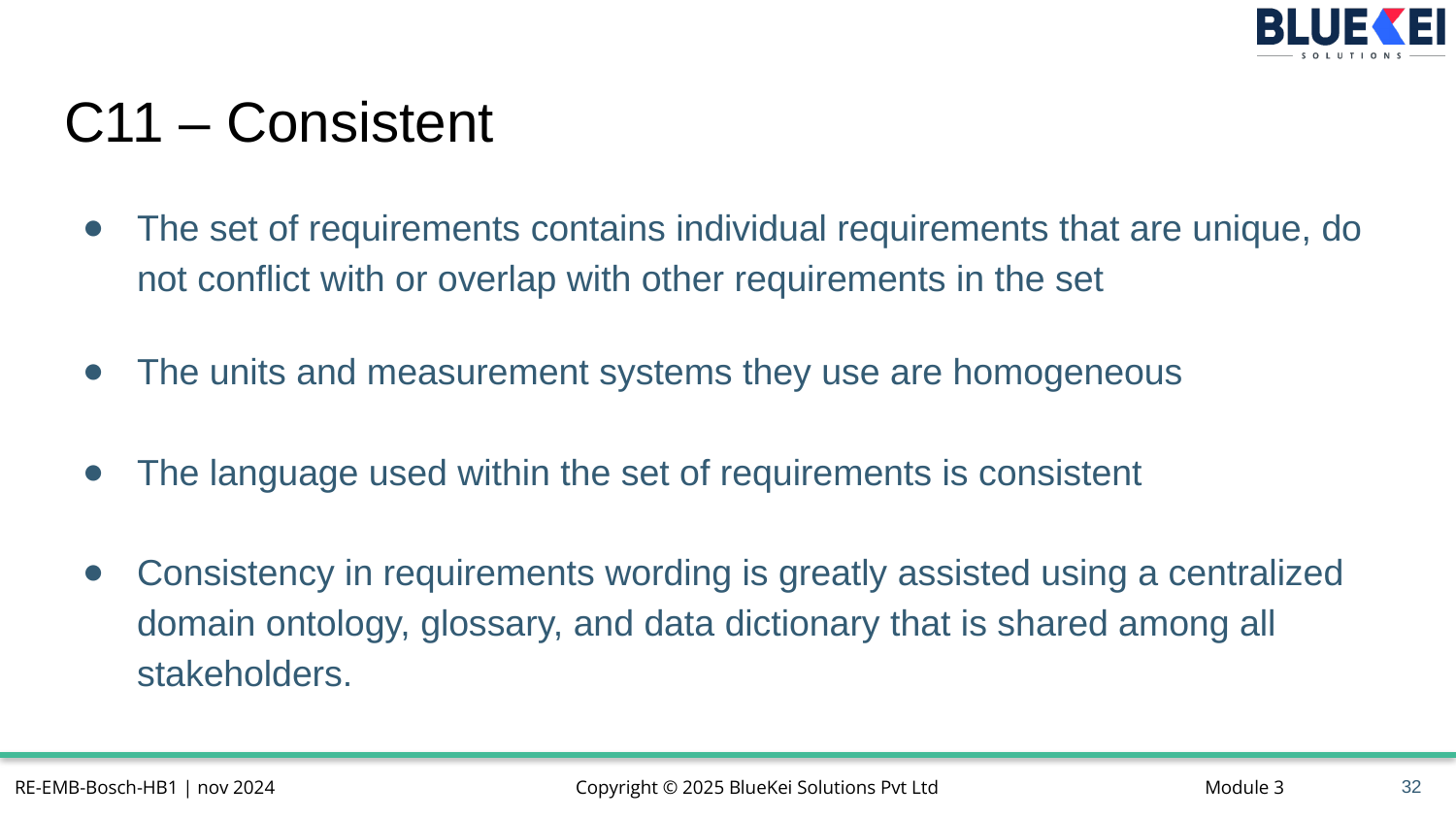

# C11 – Consistent
The set of requirements contains individual requirements that are unique, do not conflict with or overlap with other requirements in the set
The units and measurement systems they use are homogeneous
The language used within the set of requirements is consistent
Consistency in requirements wording is greatly assisted using a centralized domain ontology, glossary, and data dictionary that is shared among all stakeholders.
32